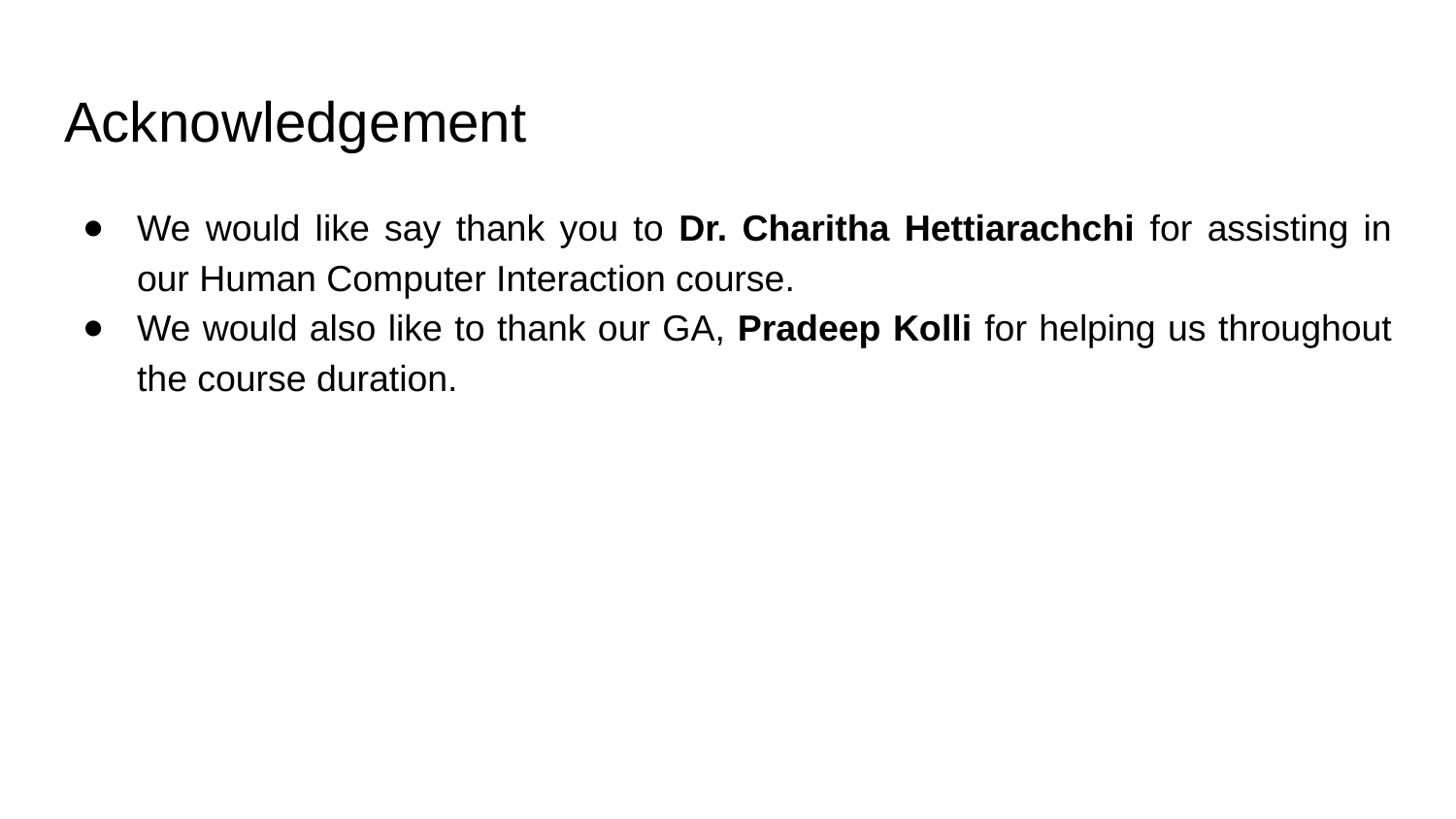

# Acknowledgement
We would like say thank you to Dr. Charitha Hettiarachchi for assisting in our Human Computer Interaction course.
We would also like to thank our GA, Pradeep Kolli for helping us throughout the course duration.